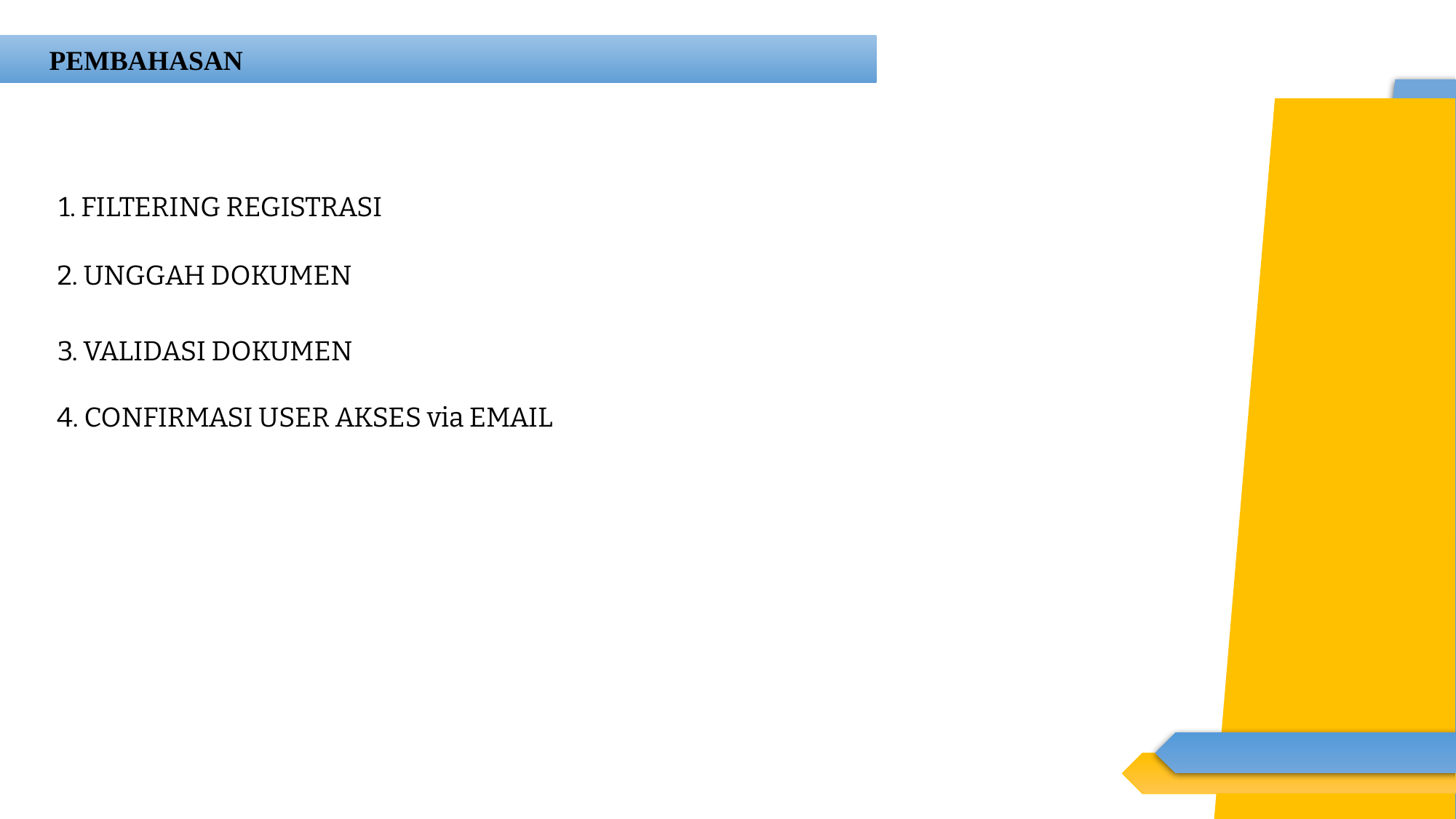

PEMBAHASAN

1. FILTERING REGISTRASI
2. UNGGAH DOKUMEN
3. VALIDASI DOKUMEN
4. CONFIRMASI USER AKSES via EMAIL